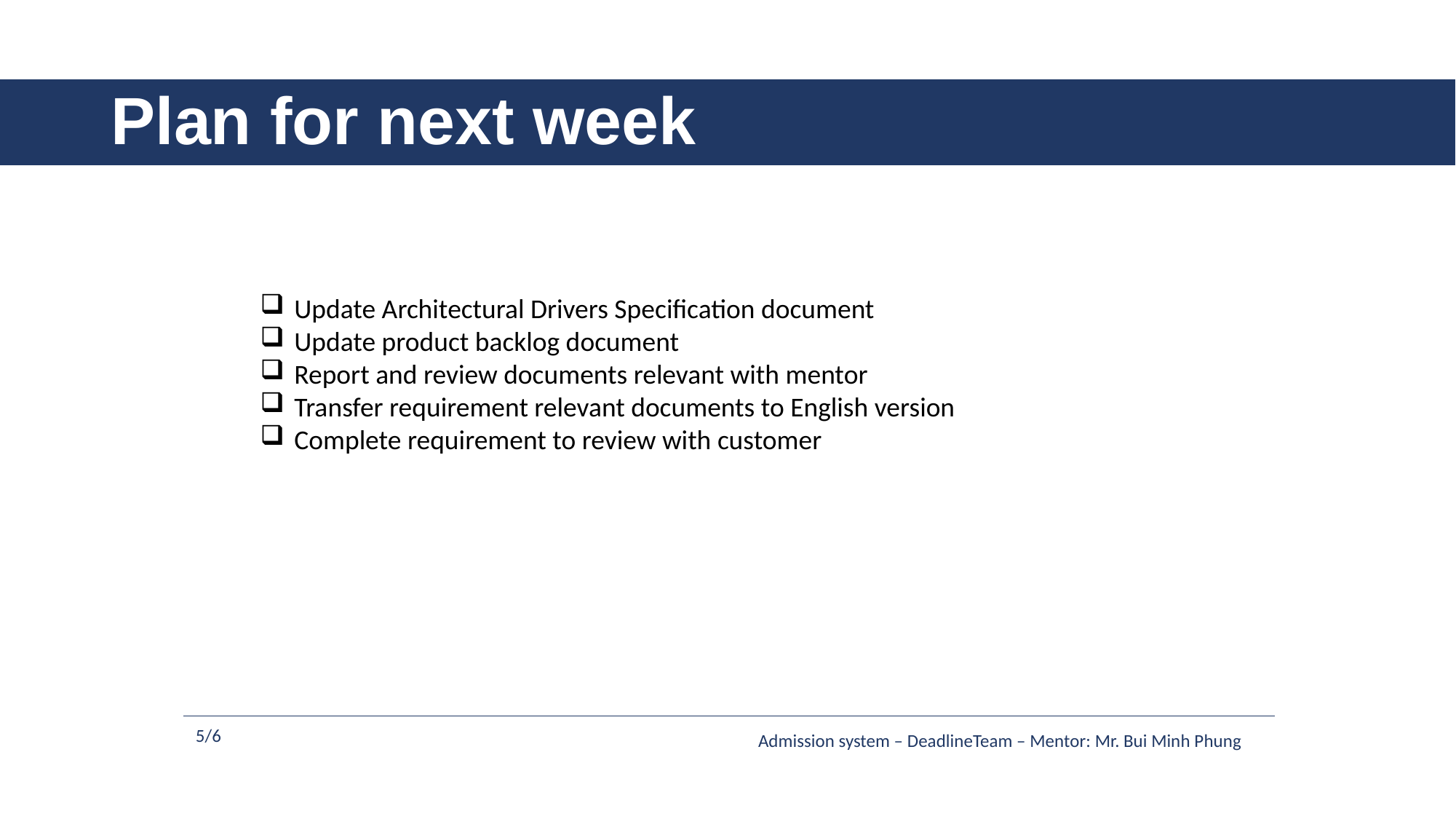

# Plan for next week

Update Architectural Drivers Specification document
Update product backlog document
Report and review documents relevant with mentor
Transfer requirement relevant documents to English version
Complete requirement to review with customer

5/6
Admission system – DeadlineTeam – Mentor: Mr. Bui Minh Phung